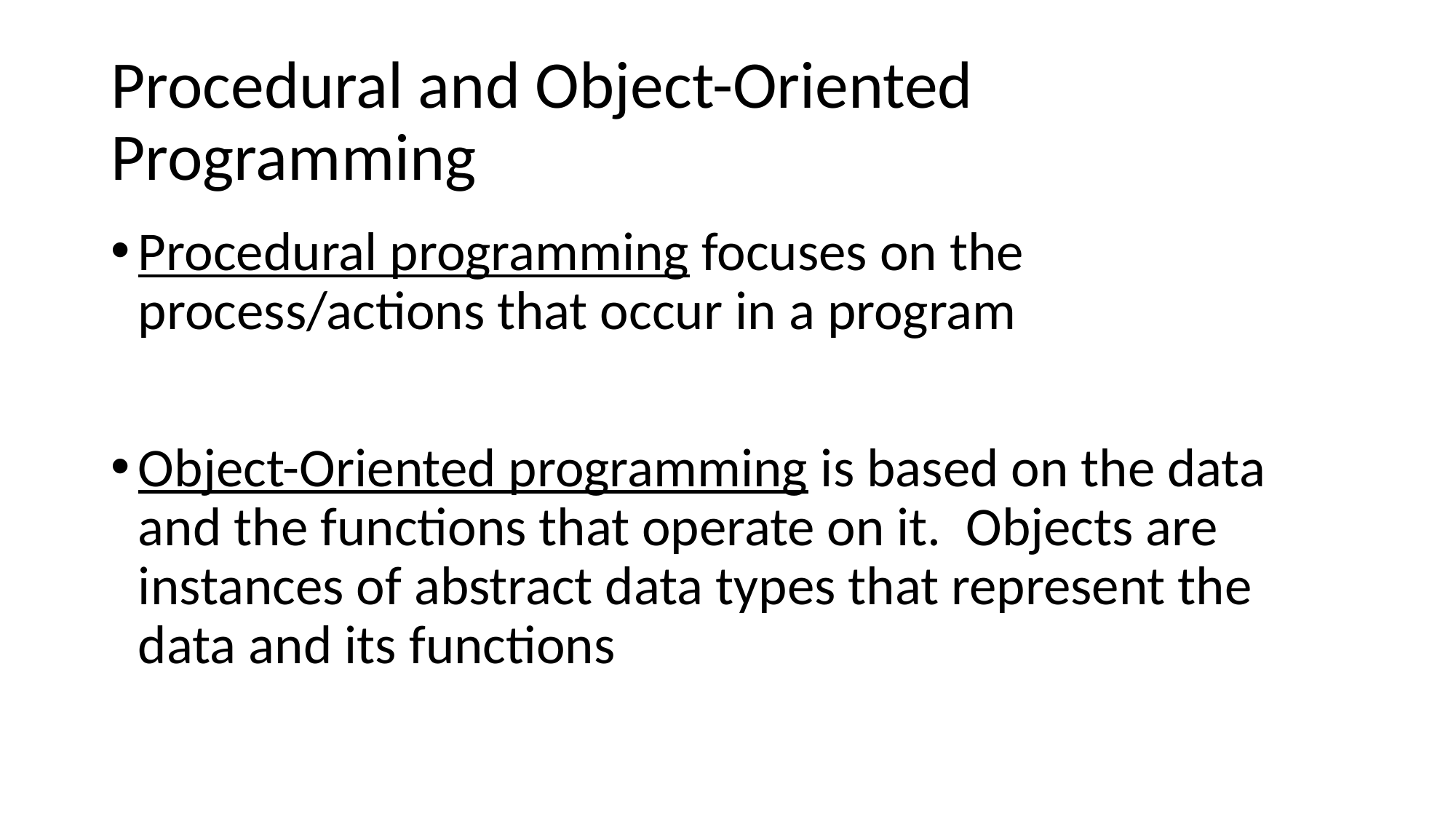

# Procedural and Object-Oriented Programming
Procedural programming focuses on the process/actions that occur in a program
Object-Oriented programming is based on the data and the functions that operate on it.  Objects are instances of abstract data types that represent the data and its functions